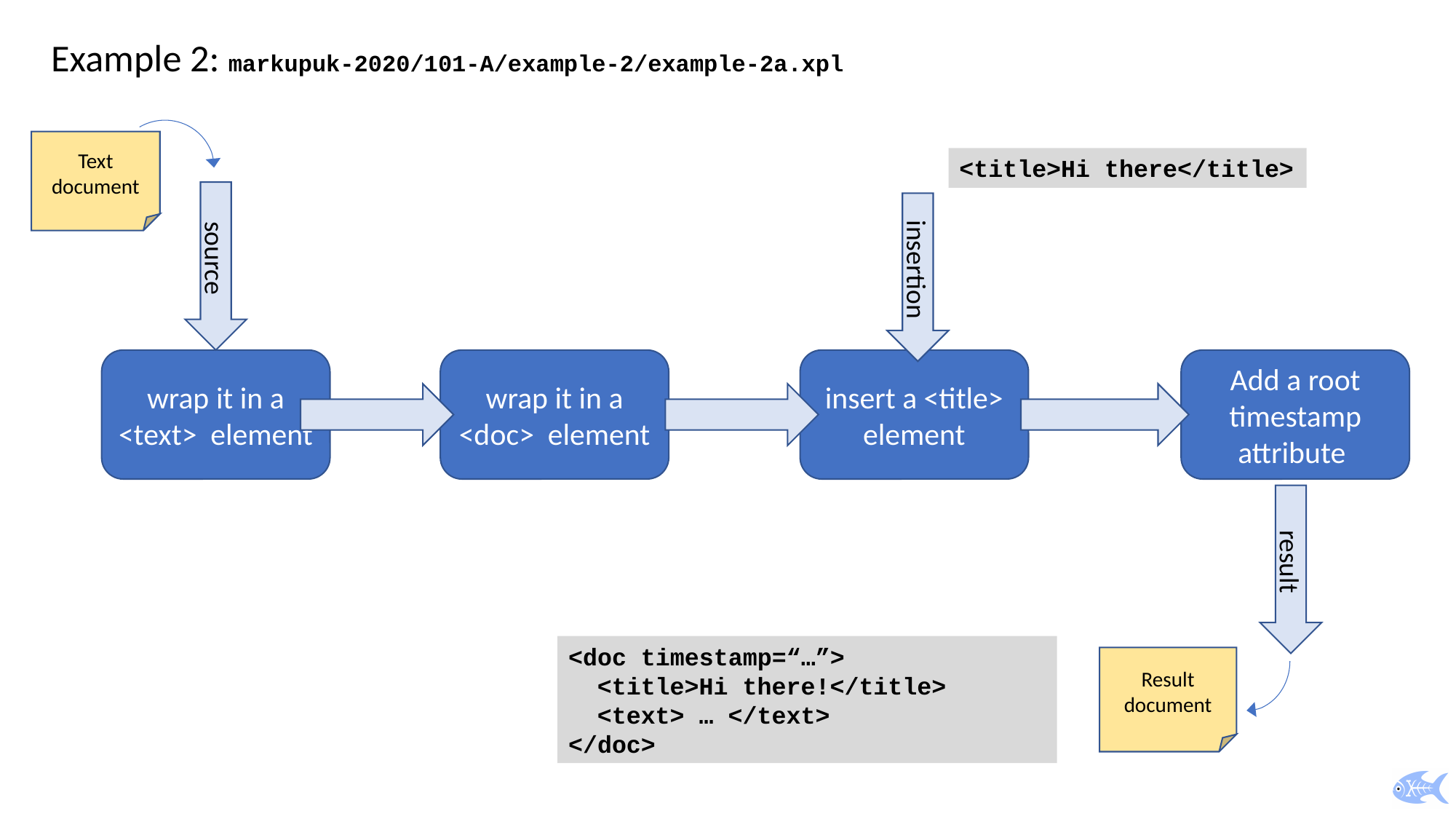

# Example 2: markupuk-2020/101-A/example-2/example-2a.xpl

Text document
<title>Hi there</title>
source
insertion
insert a <title> element
wrap it in a <doc>  element
wrap it in a <text>  element
Add a root timestamp attribute

result

<doc timestamp=“…”>
  <title>Hi there!</title>
  <text> … </text>
</doc>
Result document